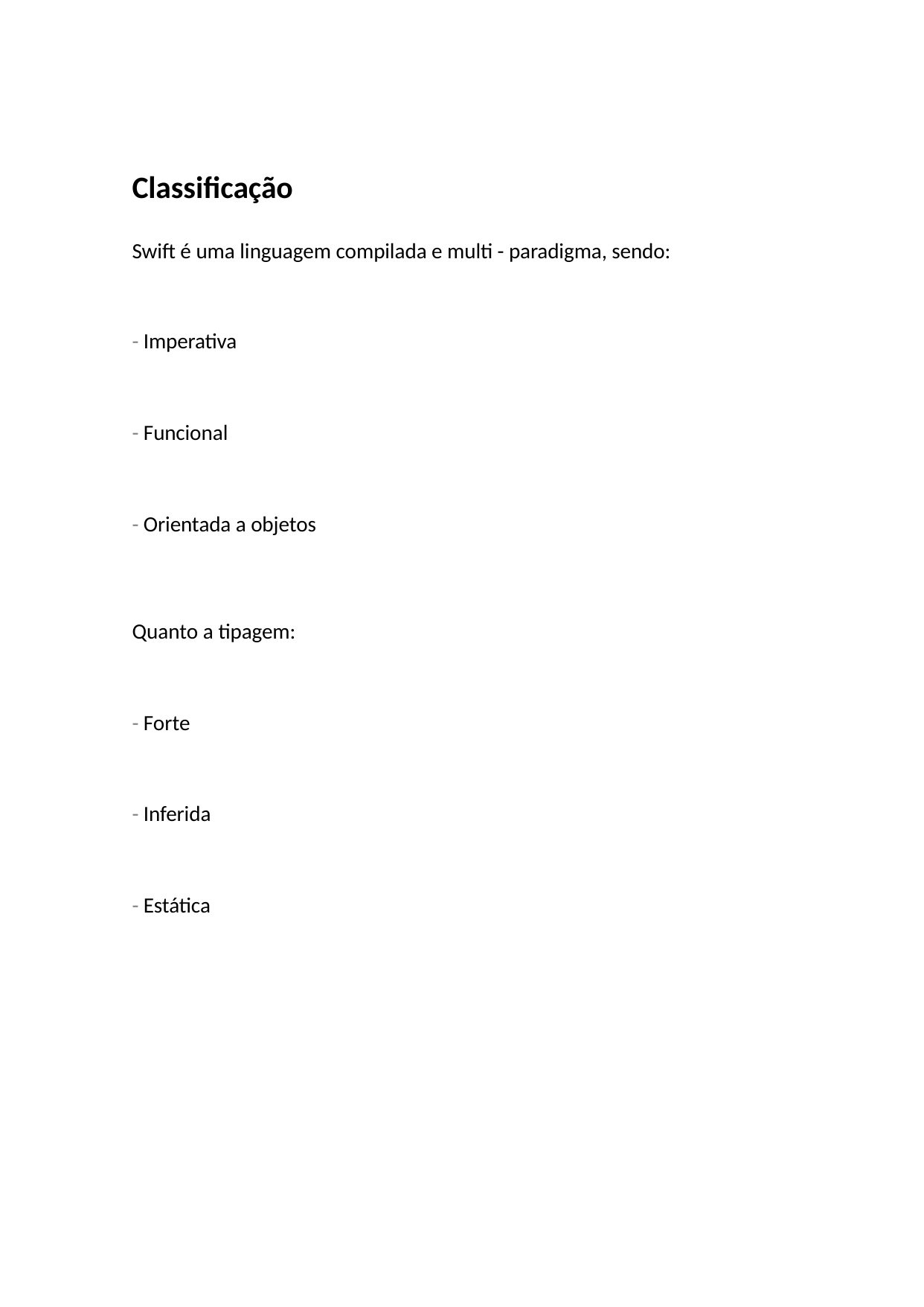

Classificação

Swift é uma linguagem compilada e multi - paradigma, sendo:
- Imperativa
- Funcional
- Orientada a objetos
Quanto a tipagem:
- Forte
- Inferida
- Estática